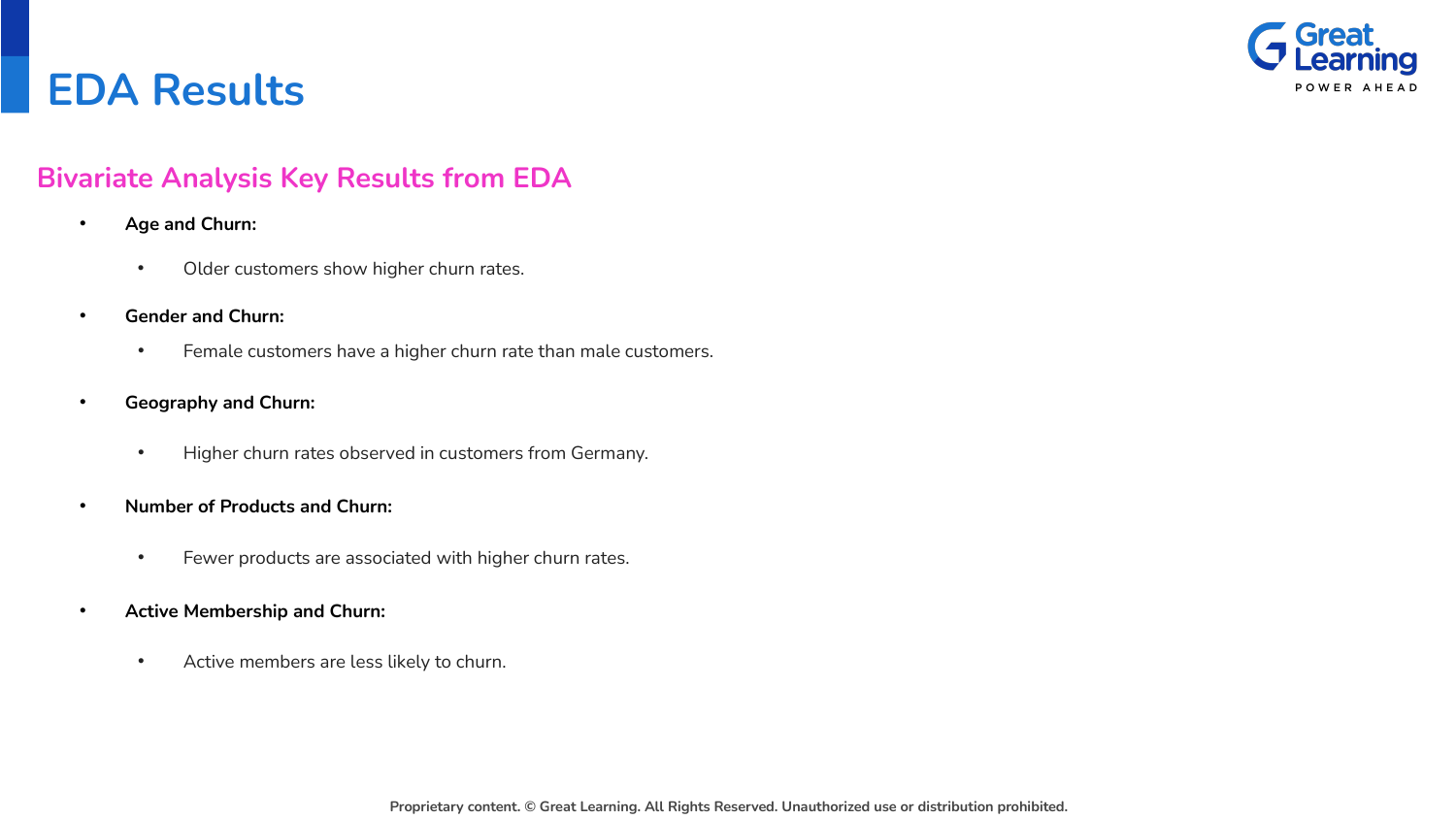

Higher churn rates observed in customers from Germany.

# EDA Results
Bivariate Analysis Key Results from EDA
Age and Churn:
Older customers show higher churn rates.
Gender and Churn:
Female customers have a higher churn rate than male customers.
Geography and Churn:
Higher churn rates observed in customers from Germany.
Number of Products and Churn:
Fewer products are associated with higher churn rates.
Active Membership and Churn:
Active members are less likely to churn.